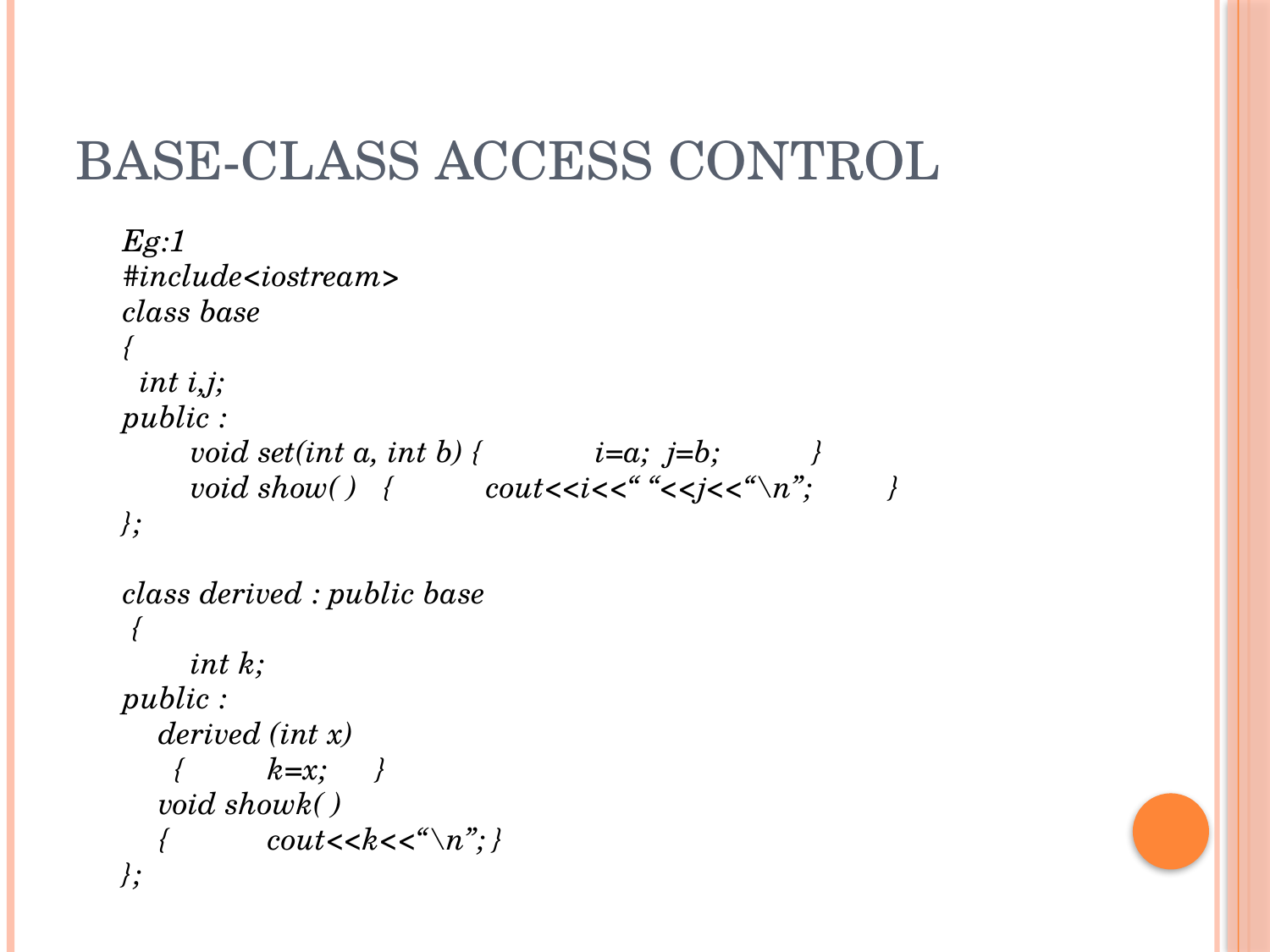

# Base-Class Access Control
Eg:1
#include<iostream>
class base
{
  int i,j;
public :
        void set(int a, int b) { 	i=a;  j=b;	}
        void show( )   {   	cout<<i<<“ “<<j<<“\n”;	         }
};

class derived : public base
 {
        int k;
public :
	derived (int x)
      {    	k=x;		}
	void showk( )
	{ 		cout<<k<<“\n”; }
};